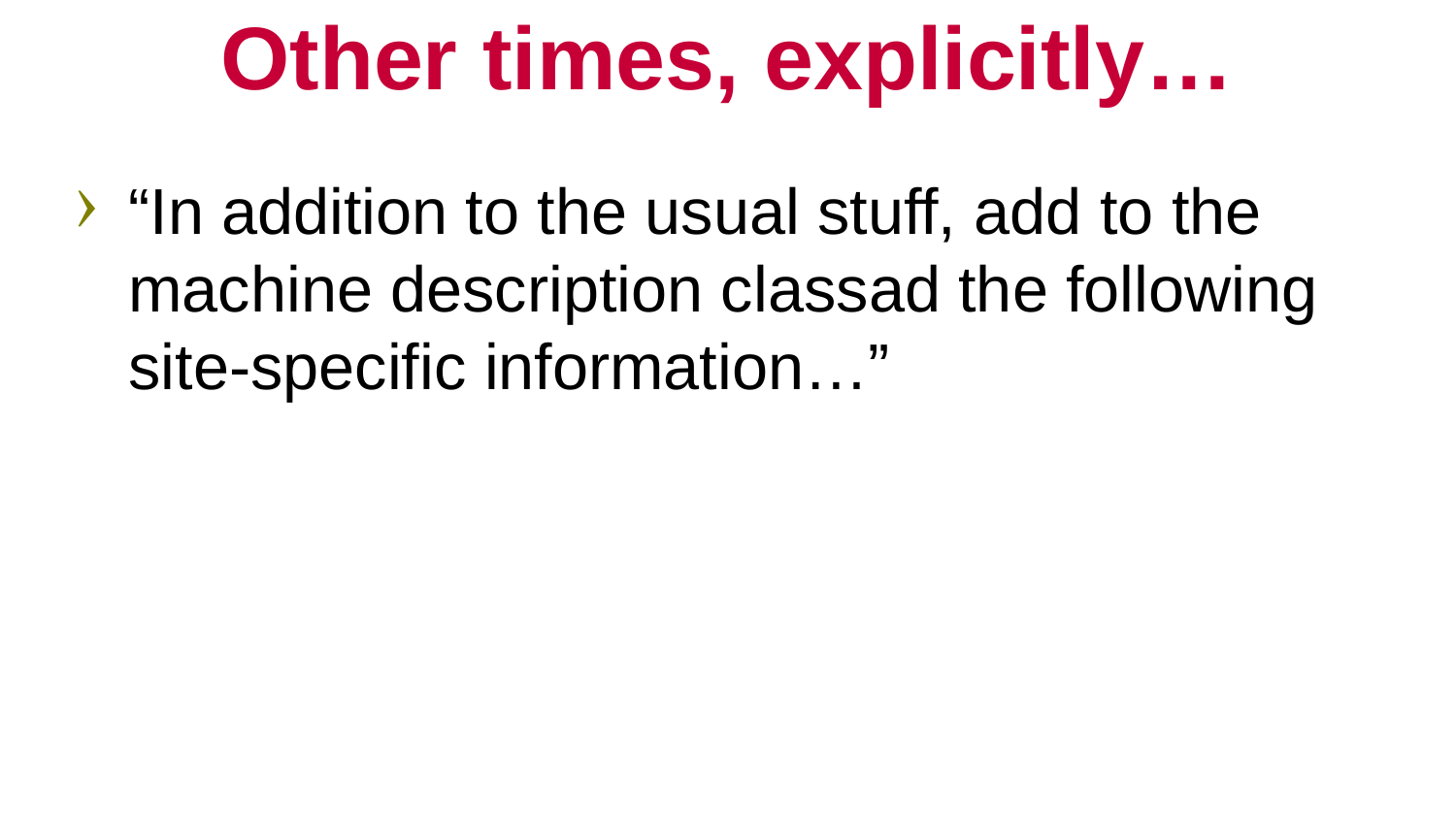

# Other times, explicitly…
“In addition to the usual stuff, add to the machine description classad the following site-specific information…”